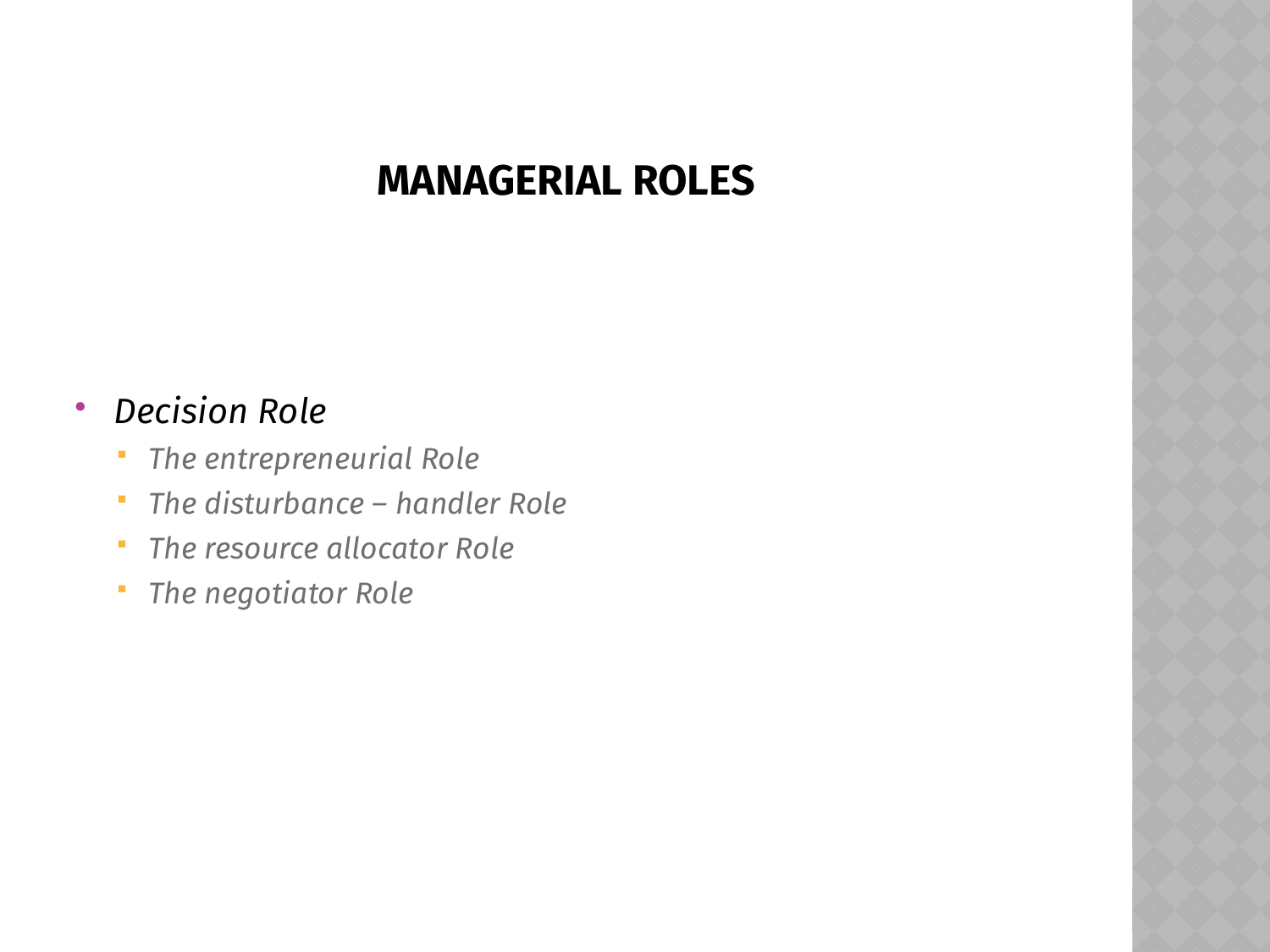

# Managerial roles

Decision Role
The entrepreneurial Role
The disturbance – handler Role
The resource allocator Role
The negotiator Role